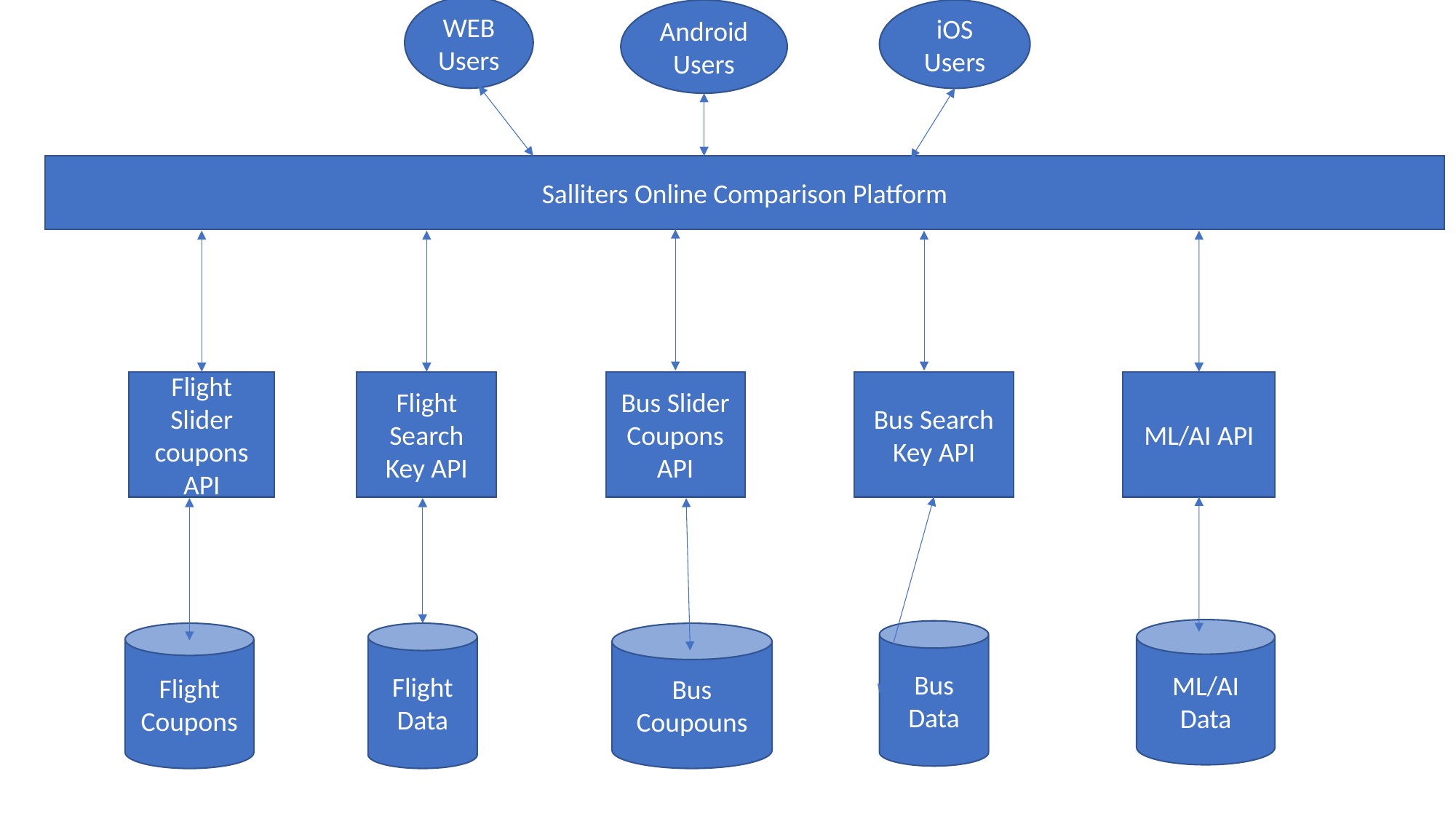

Android Users
iOS Users
WEB Users
Salliters Online Comparison Platform
Flight Slider coupons API
Flight Search Key API
Bus Slider Coupons API
Bus Search Key API
ML/AI API
ML/AI Data
Bus Data
Flight Coupons
Flight Data
Bus Coupouns